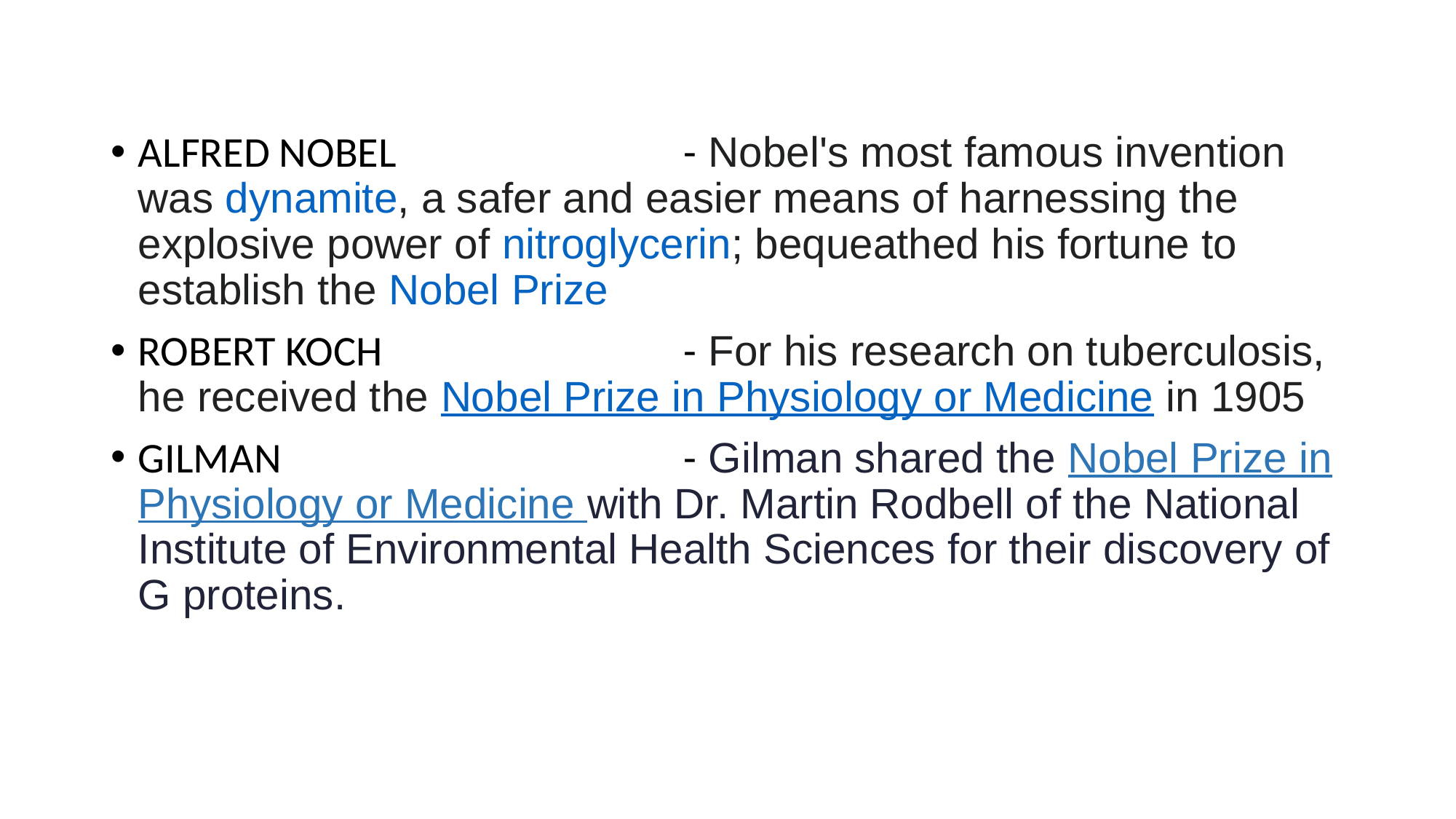

ALFRED NOBEL			- Nobel's most famous invention was dynamite, a safer and easier means of harnessing the explosive power of nitroglycerin; bequeathed his fortune to establish the Nobel Prize
ROBERT KOCH			- For his research on tuberculosis, he received the Nobel Prize in Physiology or Medicine in 1905
GILMAN				- Gilman shared the Nobel Prize in Physiology or Medicine with Dr. Martin Rodbell of the National Institute of Environmental Health Sciences for their discovery of G proteins.